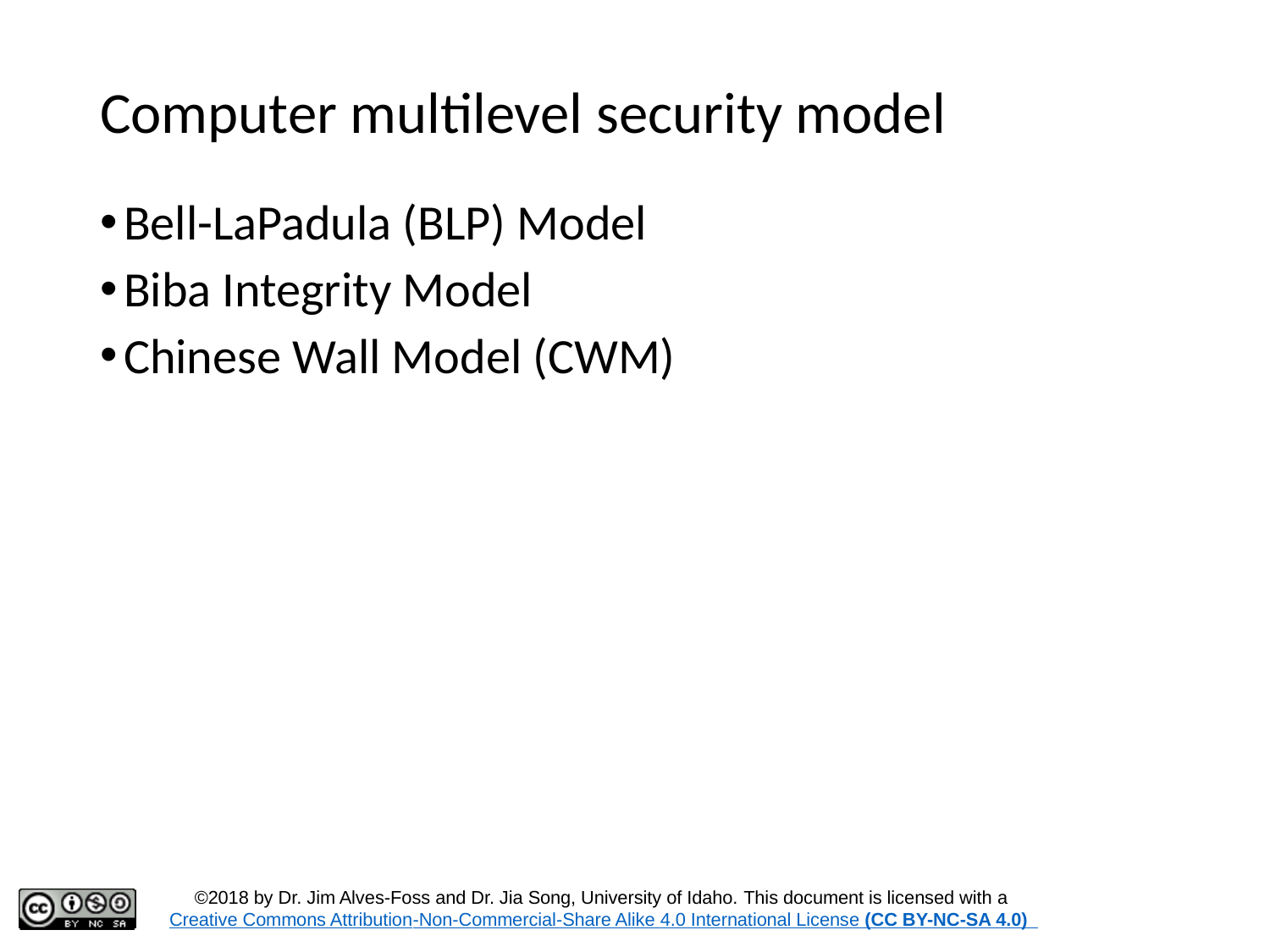

# Computer multilevel security model
Bell-LaPadula (BLP) Model
Biba Integrity Model
Chinese Wall Model (CWM)